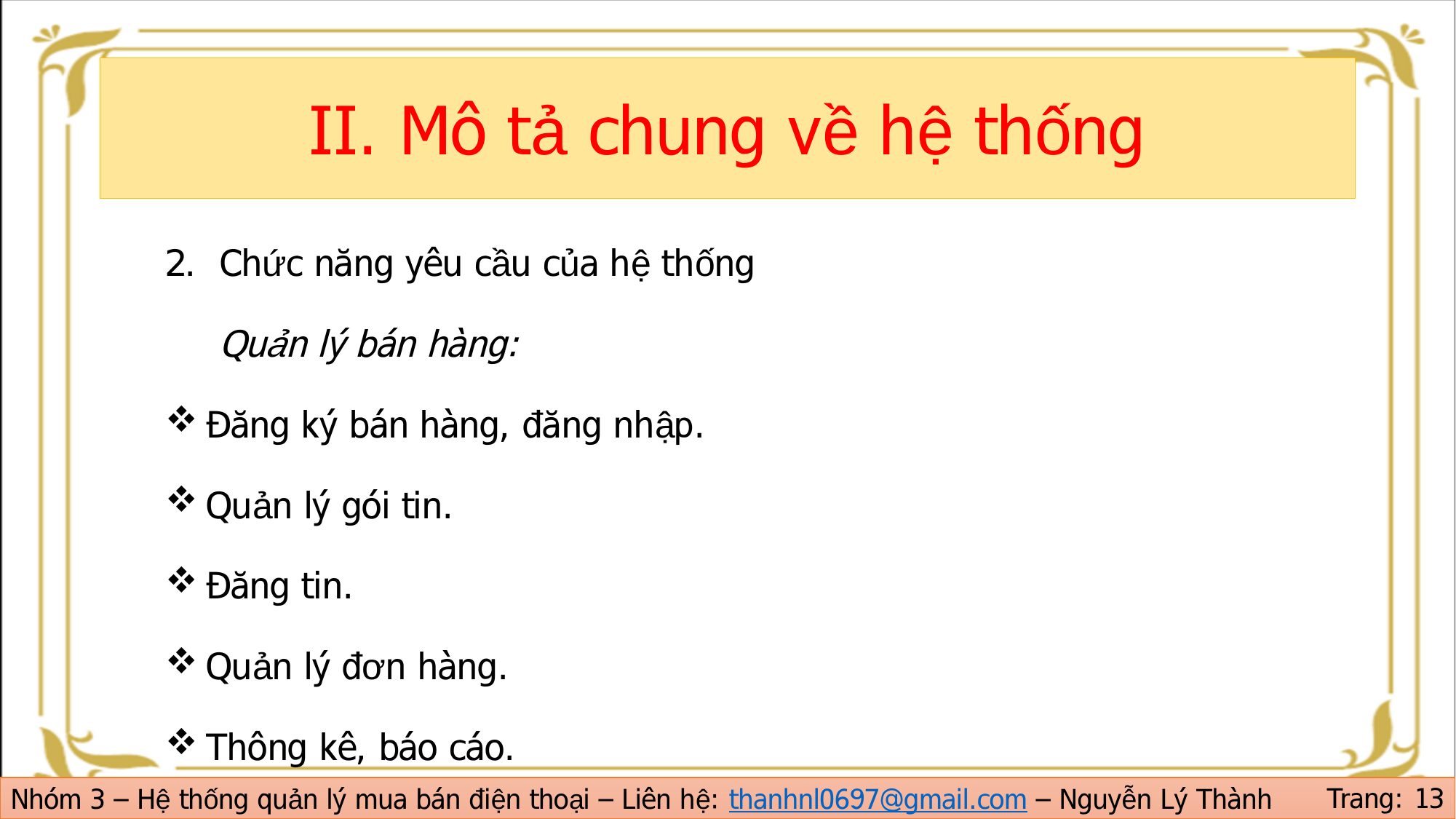

#
II. Mô tả chung về hệ thống
Chức năng yêu cầu của hệ thống
	Quản lý bán hàng:
Đăng ký bán hàng, đăng nhập.
Quản lý gói tin.
Đăng tin.
Quản lý đơn hàng.
Thông kê, báo cáo.

13